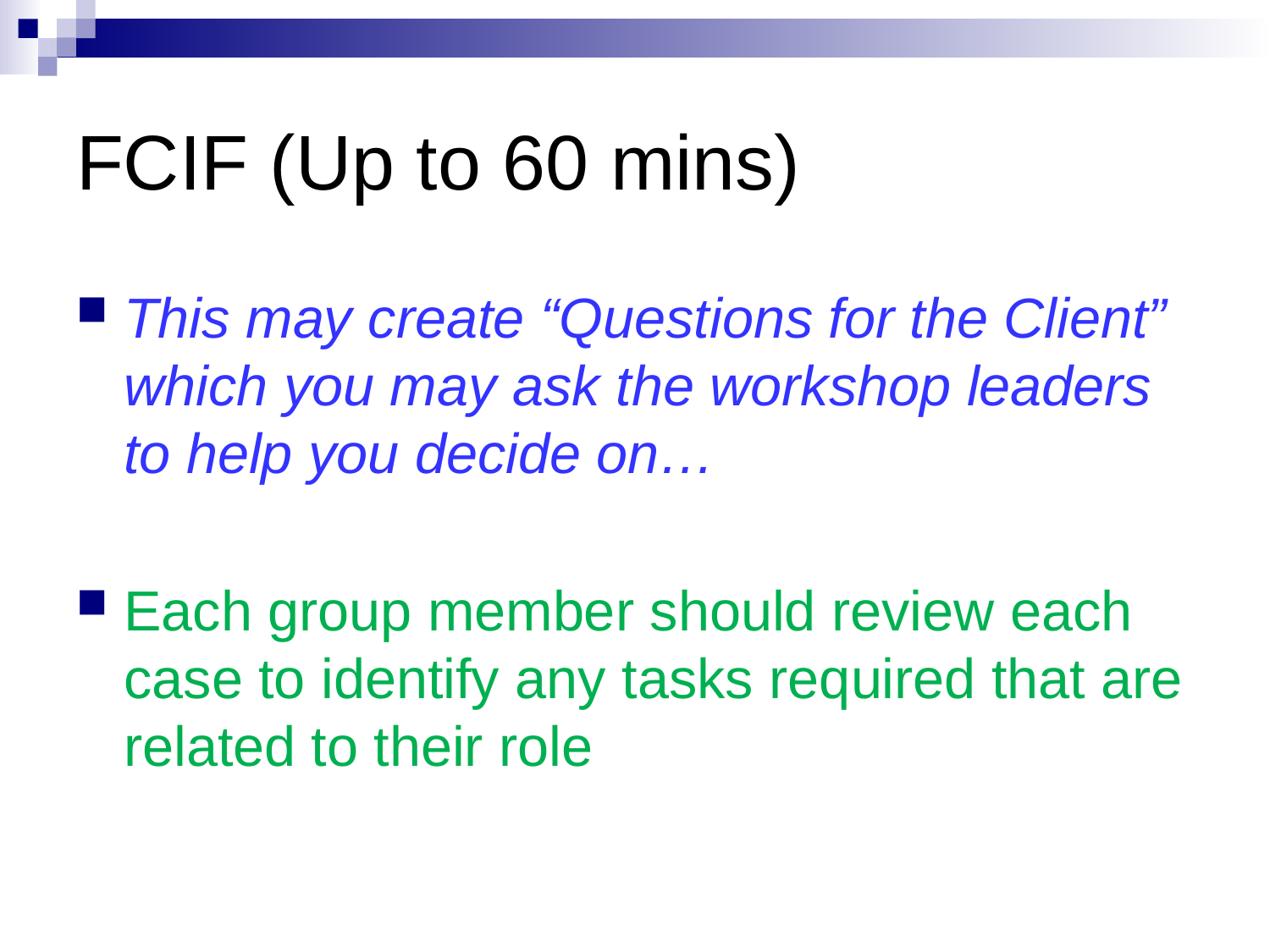

# FCIF (Up to 60 mins)
This may create “Questions for the Client” which you may ask the workshop leaders to help you decide on…

Each group member should review each case to identify any tasks required that are related to their role